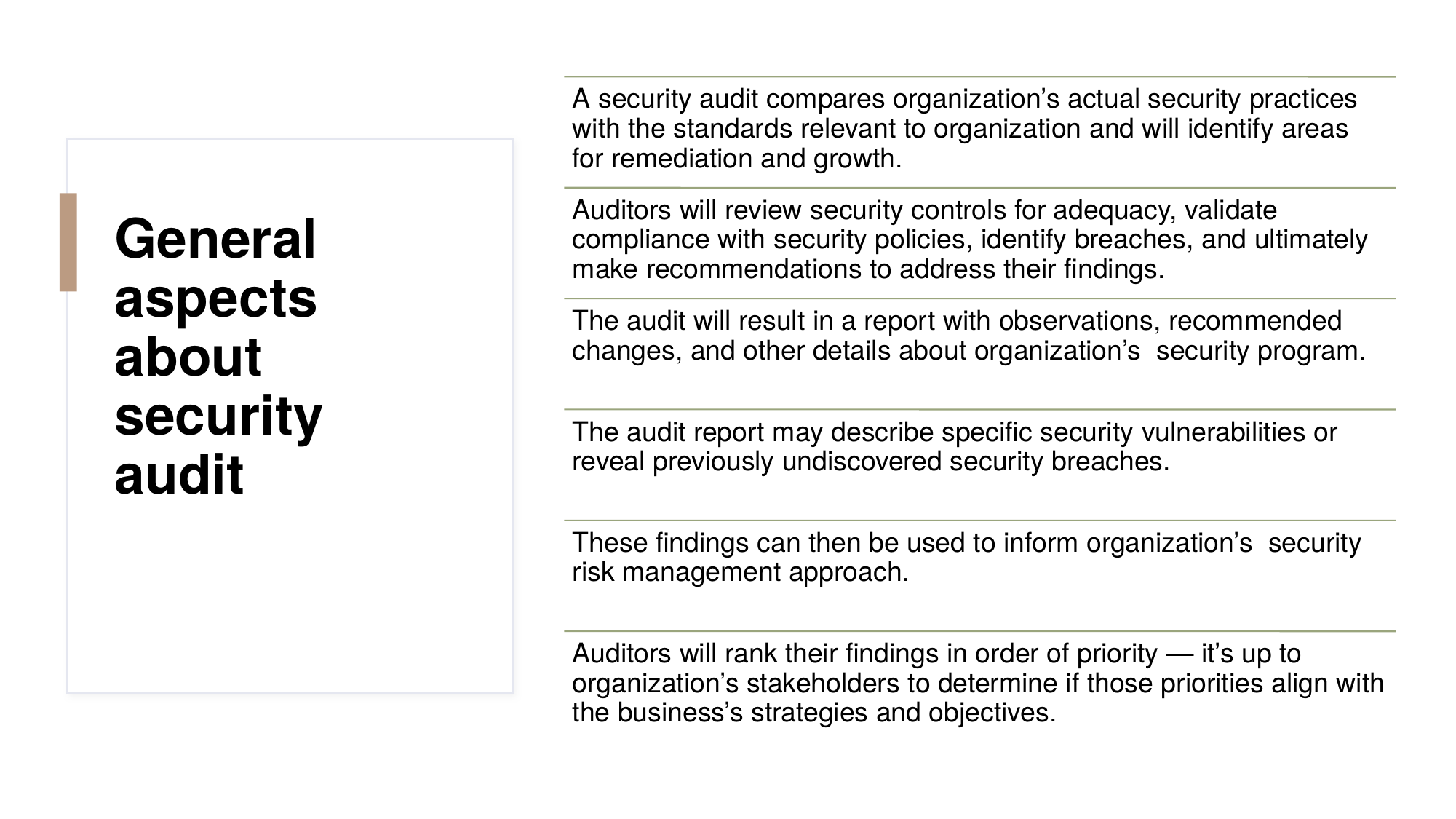

A security audit compares organization’s actual security practices with the standards relevant to organization and will identify areas for remediation and growth.
Auditors will review security controls for adequacy, validate compliance with security policies, identify breaches, and ultimately make recommendations to address their findings.
The audit will result in a report with observations, recommended changes, and other details about organization’s  security program.
The audit report may describe specific security vulnerabilities or reveal previously undiscovered security breaches.
These findings can then be used to inform organization’s  security risk management approach.
Auditors will rank their findings in order of priority — it’s up to organization’s stakeholders to determine if those priorities align with the business’s strategies and objectives.

# General aspects about security audit